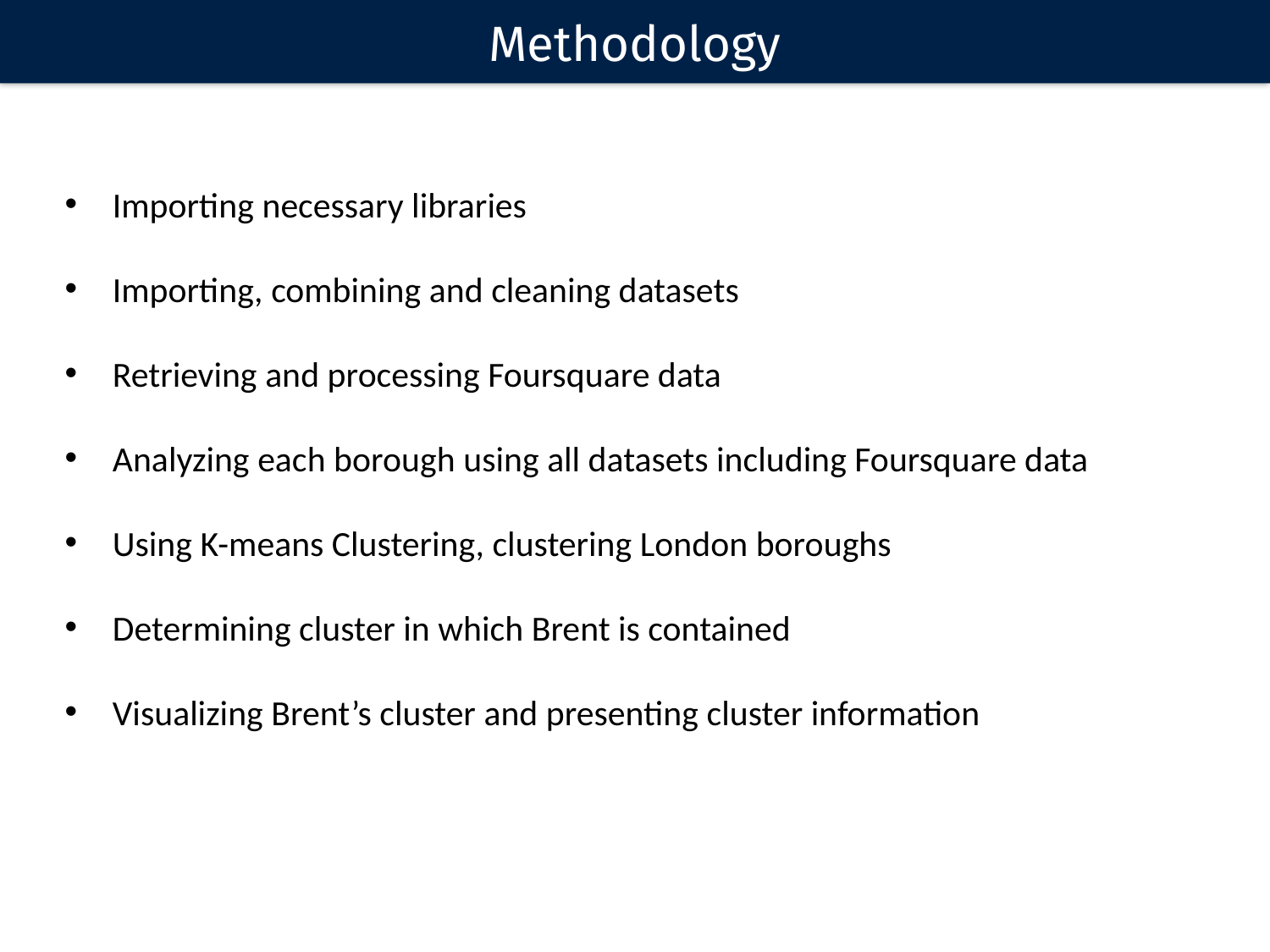

Methodology

Importing necessary libraries

Importing, combining and cleaning datasets

Retrieving and processing Foursquare data

Analyzing each borough using all datasets including Foursquare data

Using K-means Clustering, clustering London boroughs

Determining cluster in which Brent is contained

Visualizing Brent’s cluster and presenting cluster information